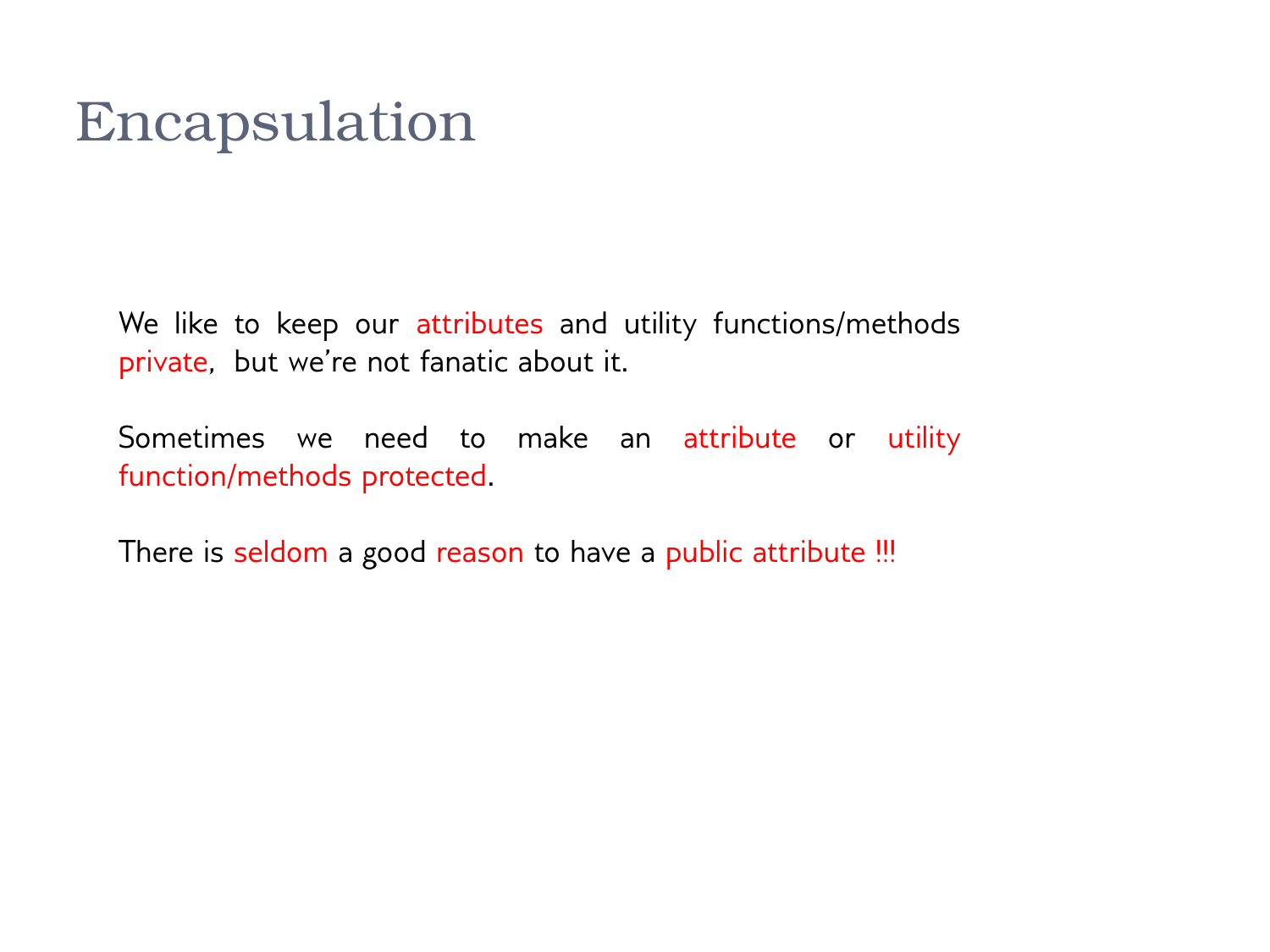

# Encapsulation
We like to keep our attributes and utility functions/methods private,  but we’re not fanatic about it.

Sometimes we need to make an attribute or utility function/methods protected.

There is seldom a good reason to have a public attribute !!!